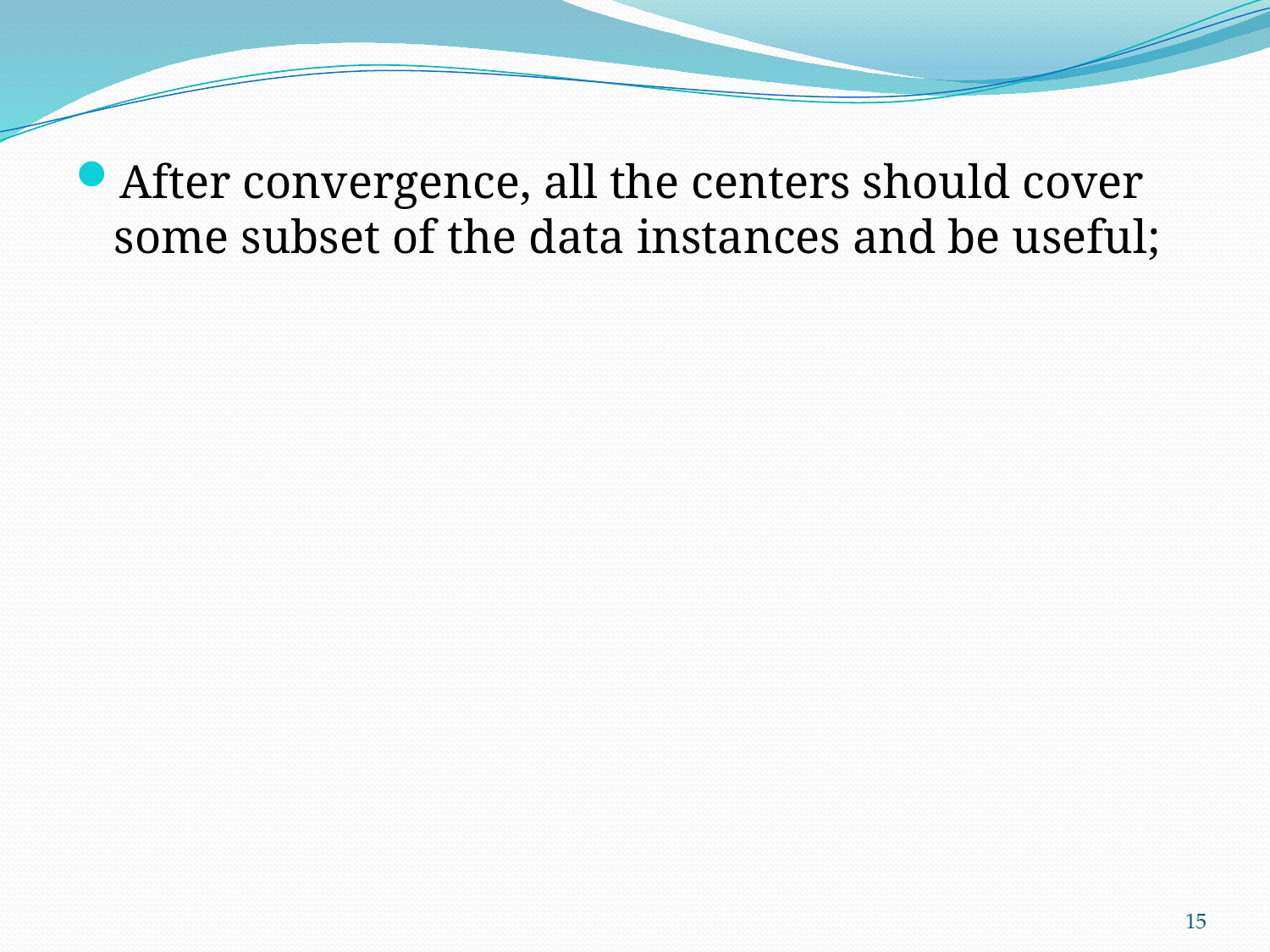

After convergence, all the centers should cover some subset of the data instances and be useful;

15